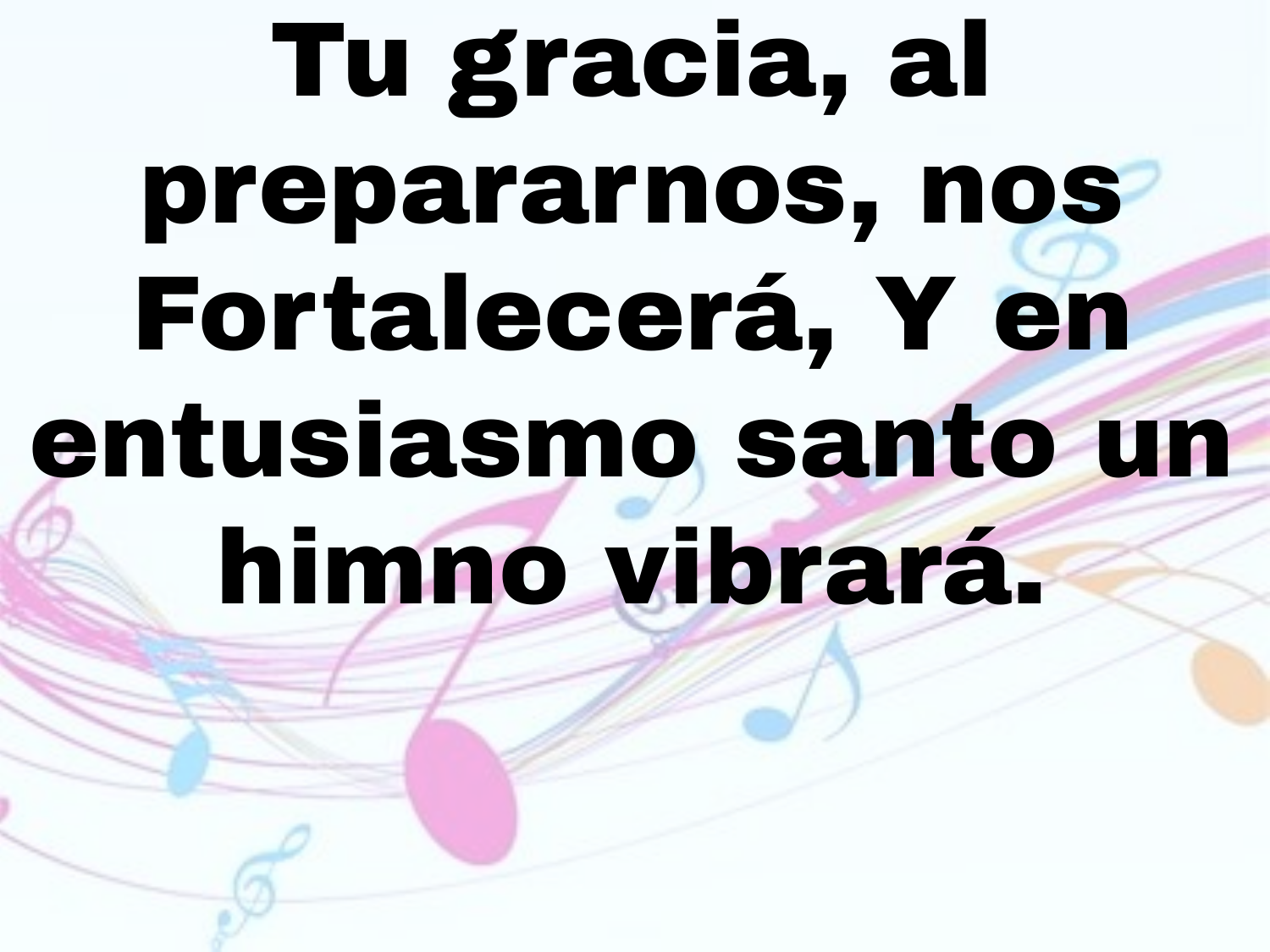

Tu gracia, al prepararnos, nos
Fortalecerá, Y en entusiasmo santo un himno vibrará.